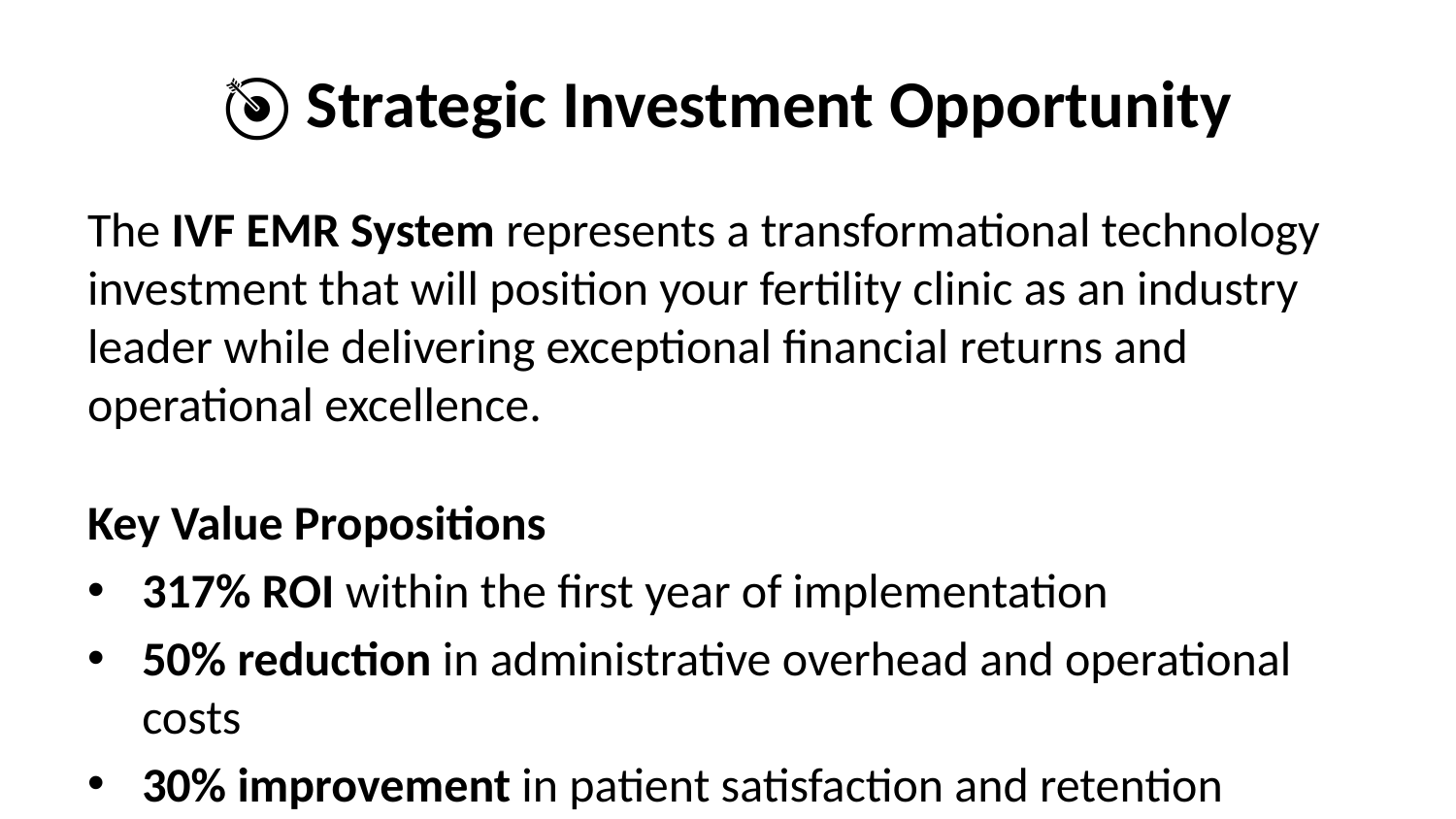

# 🎯 Strategic Investment Opportunity
The IVF EMR System represents a transformational technology investment that will position your fertility clinic as an industry leader while delivering exceptional financial returns and operational excellence.
Key Value Propositions
317% ROI within the first year of implementation
50% reduction in administrative overhead and operational costs
30% improvement in patient satisfaction and retention
25% increase in treatment success rates through AI optimization
100% regulatory compliance with automated reporting
Strategic Alignment
Market Leadership: Technology differentiation in competitive fertility market
Operational Excellence: Streamlined workflows and enhanced efficiency
Clinical Excellence: Evidence-based protocols and outcome optimization
Financial Performance: Significant revenue growth and cost reduction
Risk Mitigation: Enterprise-grade security and compliance assurance